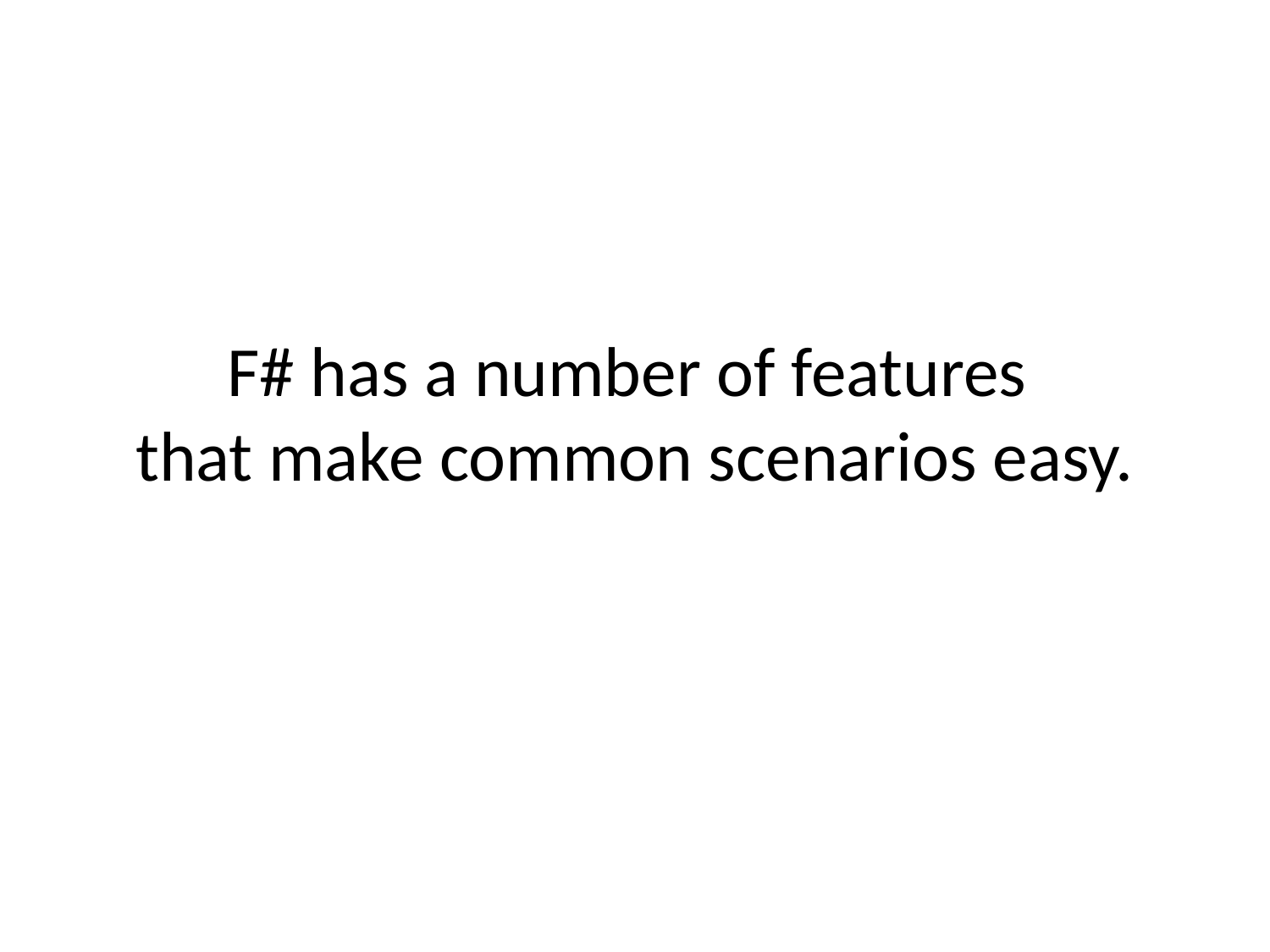

# F# has a number of features that make common scenarios easy.